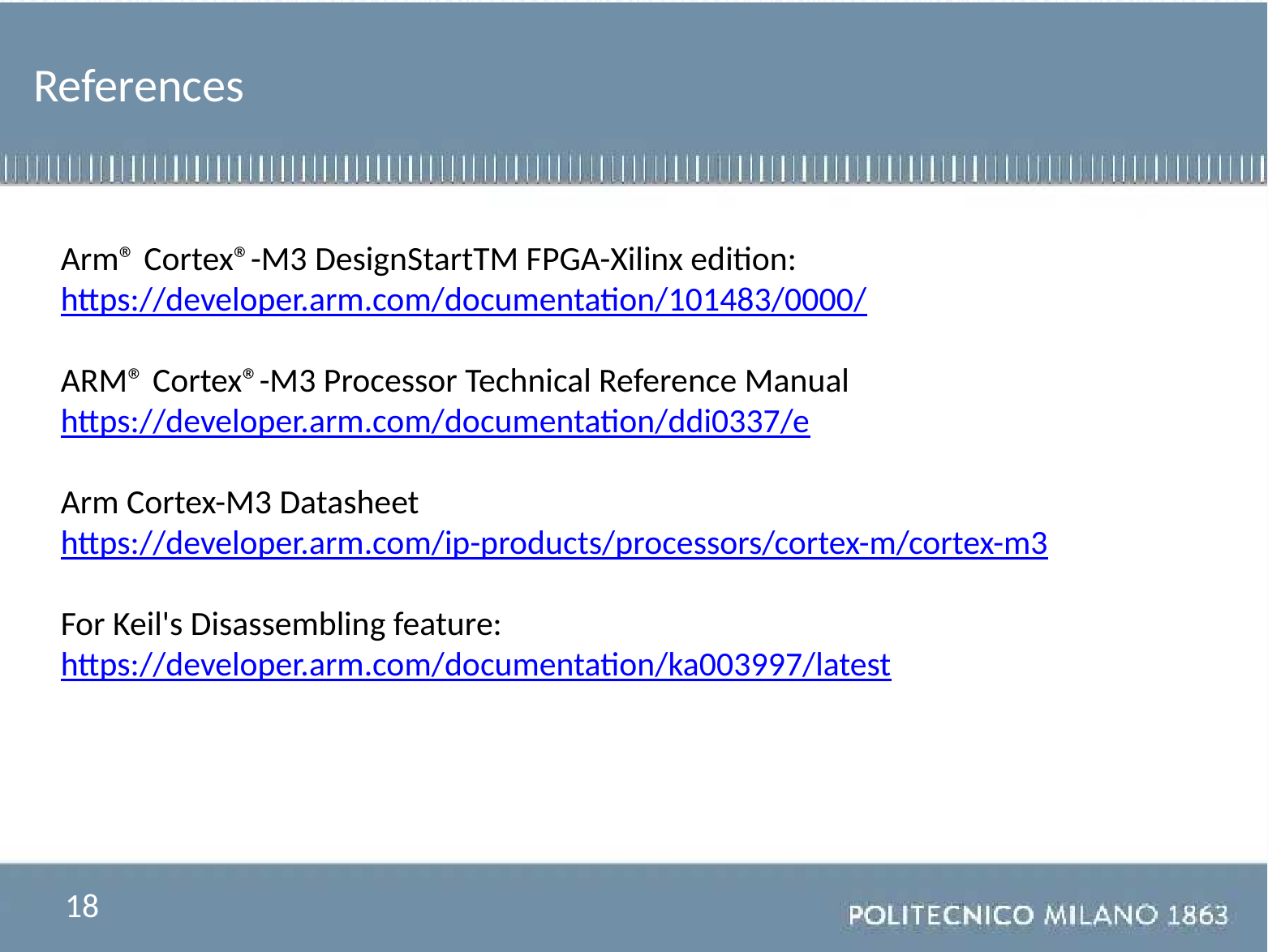

References
Arm® Cortex®-M3 DesignStartTM FPGA-Xilinx edition:
https://developer.arm.com/documentation/101483/0000/

ARM® Cortex®-M3 Processor Technical Reference Manual
https://developer.arm.com/documentation/ddi0337/e

Arm Cortex-M3 Datasheet
https://developer.arm.com/ip-products/processors/cortex-m/cortex-m3

For Keil's Disassembling feature:
https://developer.arm.com/documentation/ka003997/latest

18